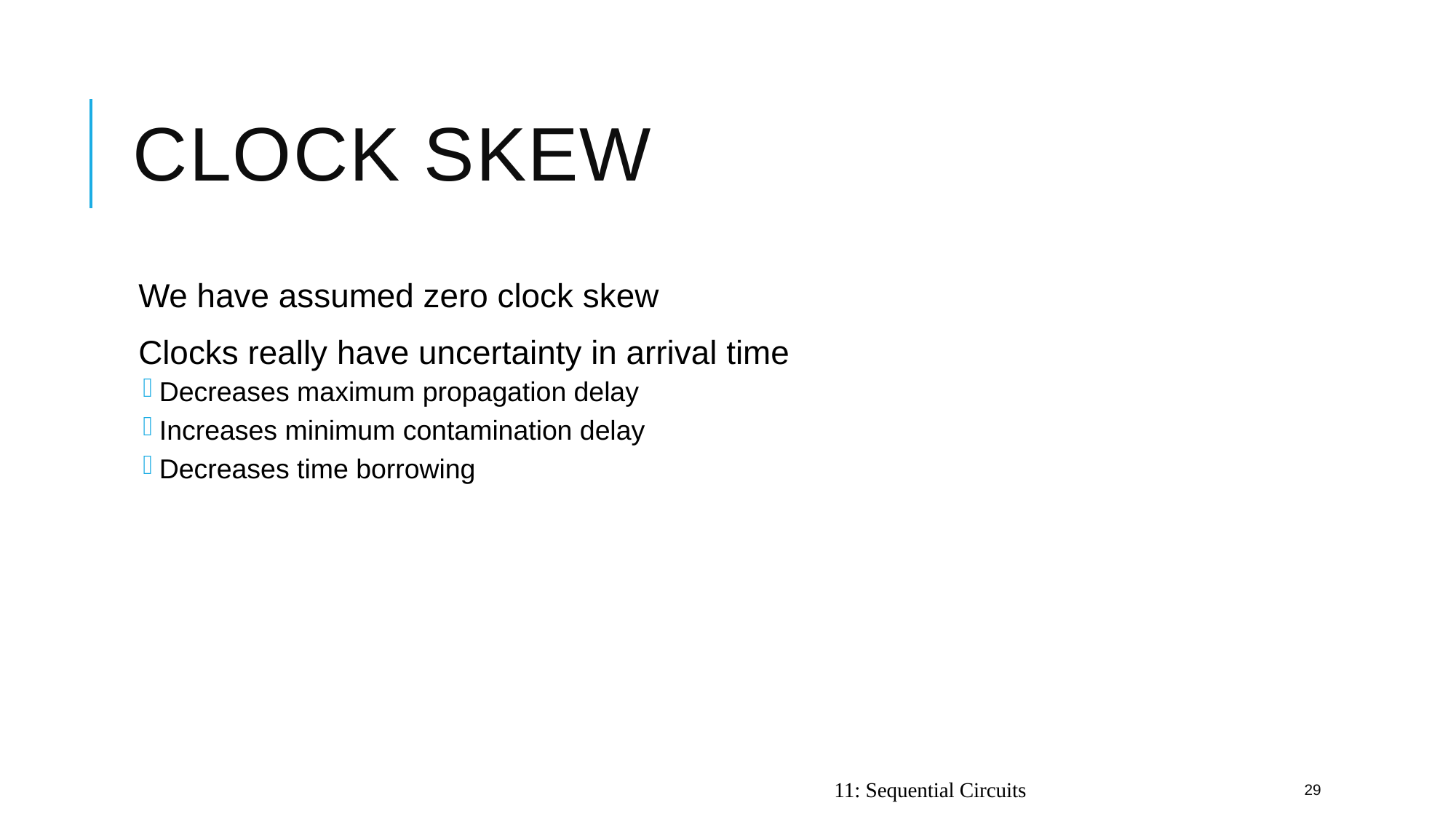

# Clock Skew
We have assumed zero clock skew
Clocks really have uncertainty in arrival time
Decreases maximum propagation delay
Increases minimum contamination delay
Decreases time borrowing
11: Sequential Circuits
29